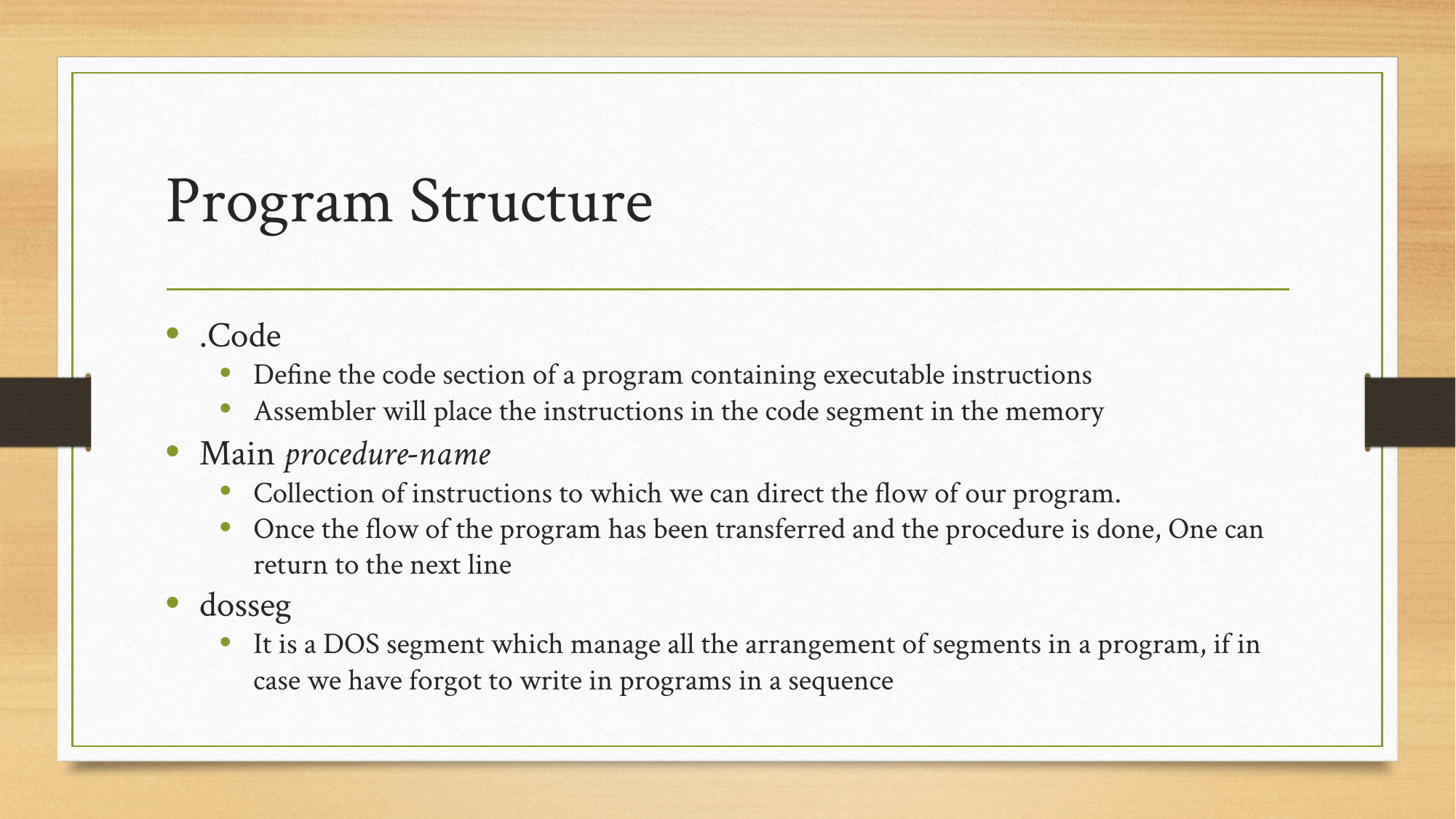

# Program Structure
.Code
Define the code section of a program containing executable instructions
Assembler will place the instructions in the code segment in the memory
Main procedure-name
Collection of instructions to which we can direct the flow of our program.
Once the flow of the program has been transferred and the procedure is done, One can return to the next line
dosseg
It is a DOS segment which manage all the arrangement of segments in a program, if in case we have forgot to write in programs in a sequence